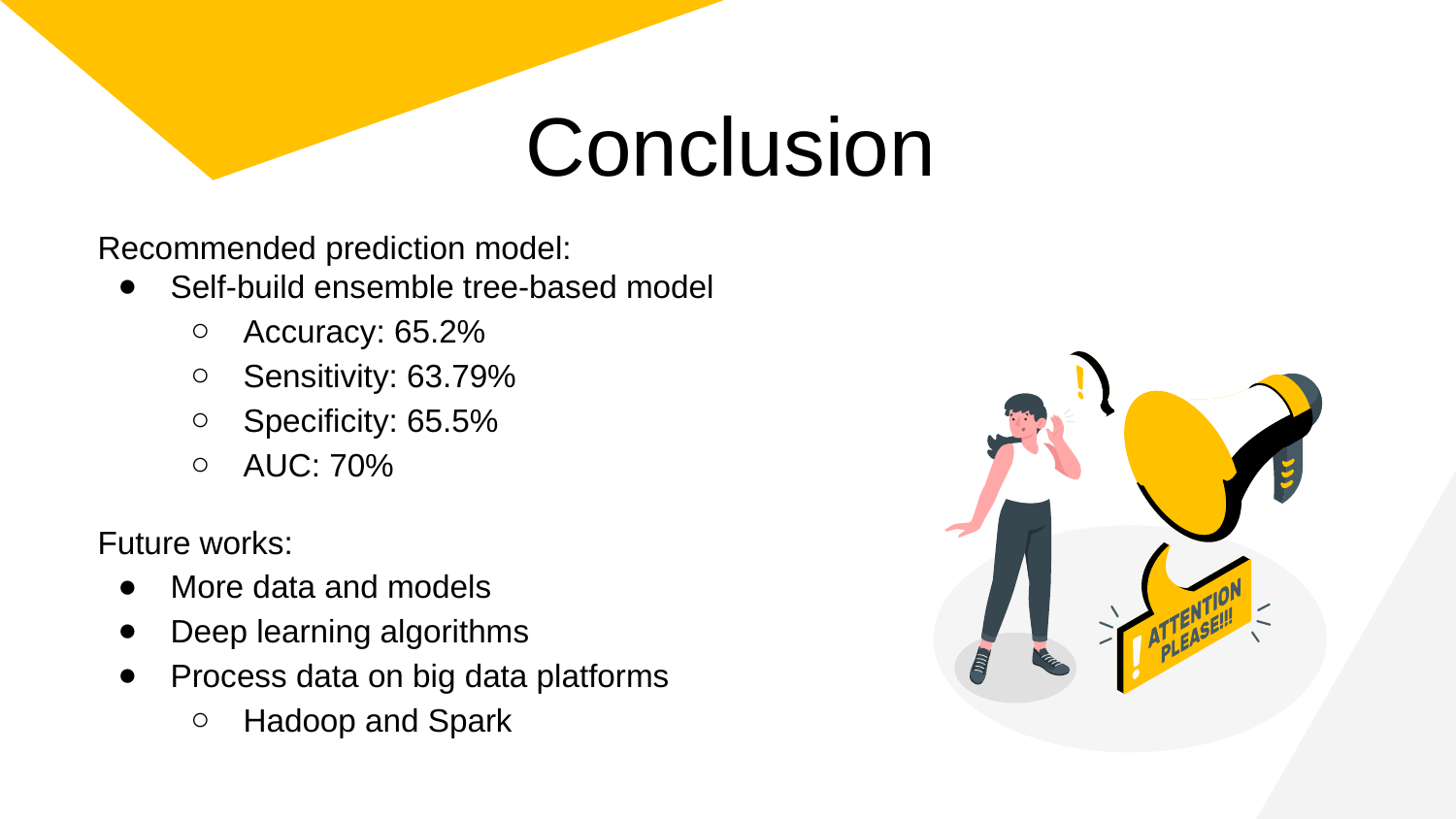

# Conclusion
Recommended prediction model:
Self-build ensemble tree-based model
Accuracy: 65.2%
Sensitivity: 63.79%
Specificity: 65.5%
AUC: 70%

Future works:
More data and models
Deep learning algorithms
Process data on big data platforms
Hadoop and Spark